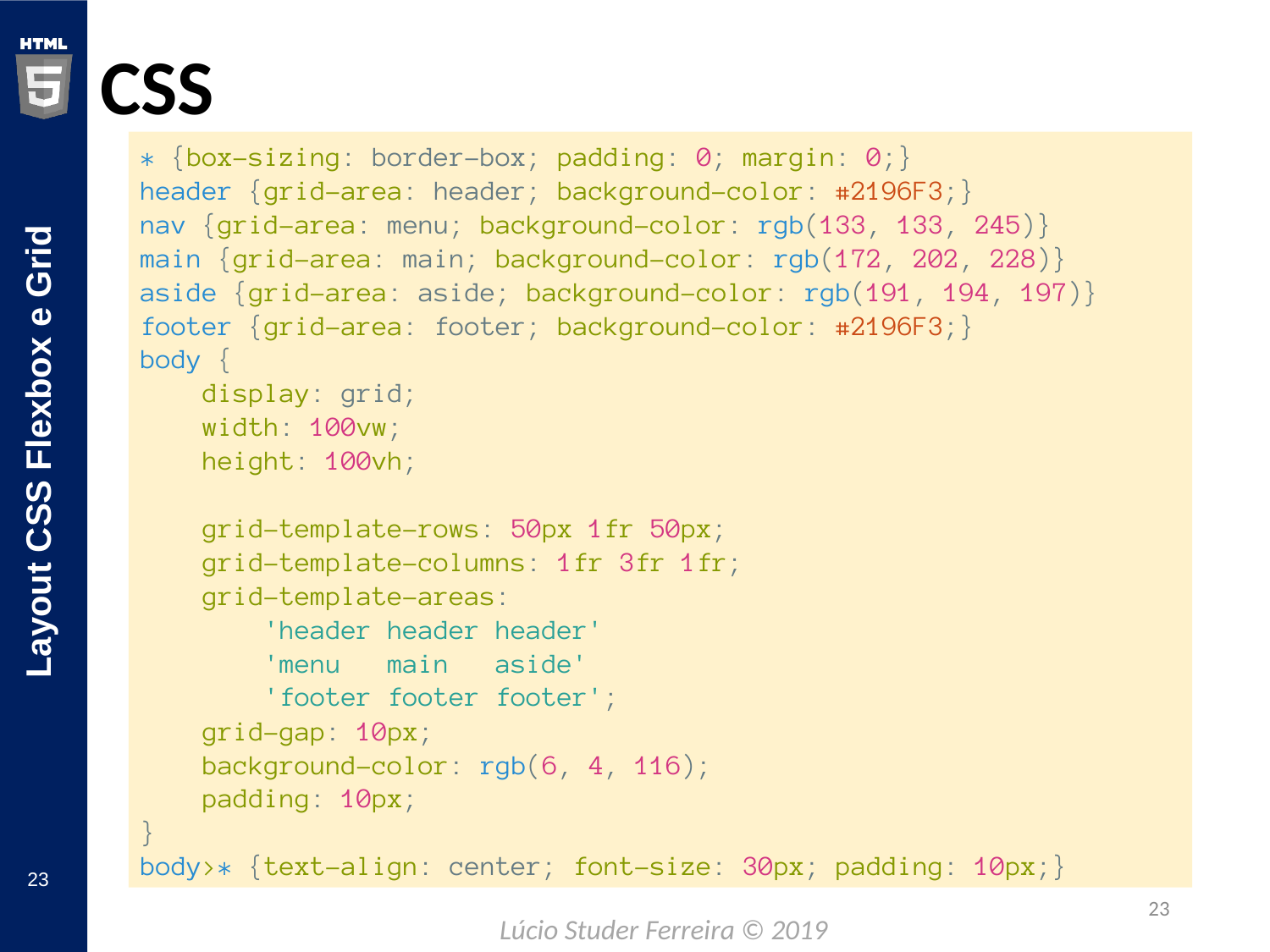

# CSS
* {box-sizing: border-box; padding: 0; margin: 0;}
header {grid-area: header; background-color: #2196F3;}
nav {grid-area: menu; background-color: rgb(133, 133, 245)}
main {grid-area: main; background-color: rgb(172, 202, 228)}
aside {grid-area: aside; background-color: rgb(191, 194, 197)}
footer {grid-area: footer; background-color: #2196F3;}
body {
    display: grid;
    width: 100vw;
    height: 100vh;
    grid-template-rows: 50px 1fr 50px;
    grid-template-columns: 1fr 3fr 1fr;
    grid-template-areas:
        'header header header'
        'menu   main   aside'
        'footer footer footer';
    grid-gap: 10px;
    background-color: rgb(6, 4, 116);
    padding: 10px;
}
body>* {text-align: center; font-size: 30px; padding: 10px;}
23